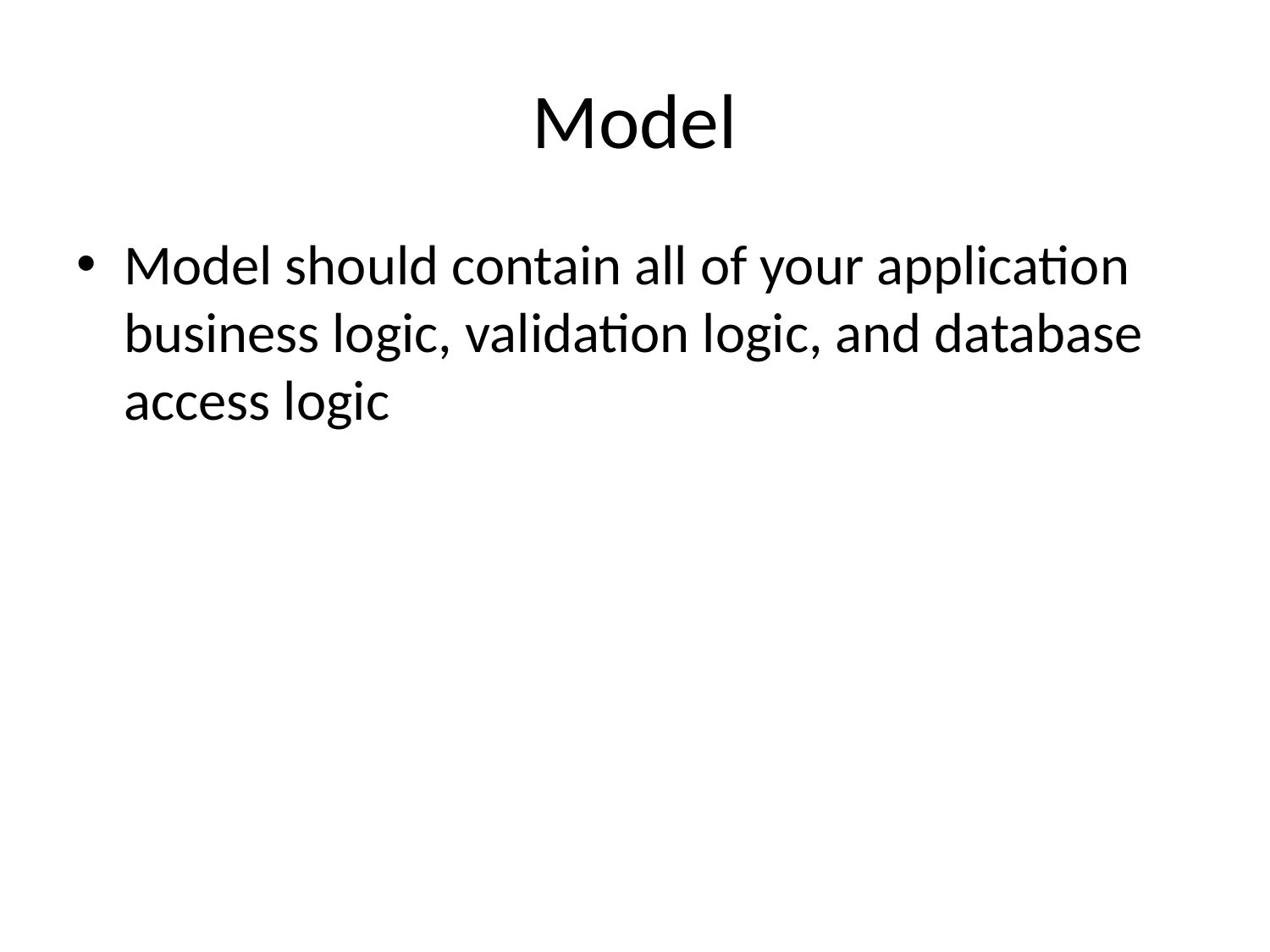

# Model
Model should contain all of your application business logic, validation logic, and database access logic